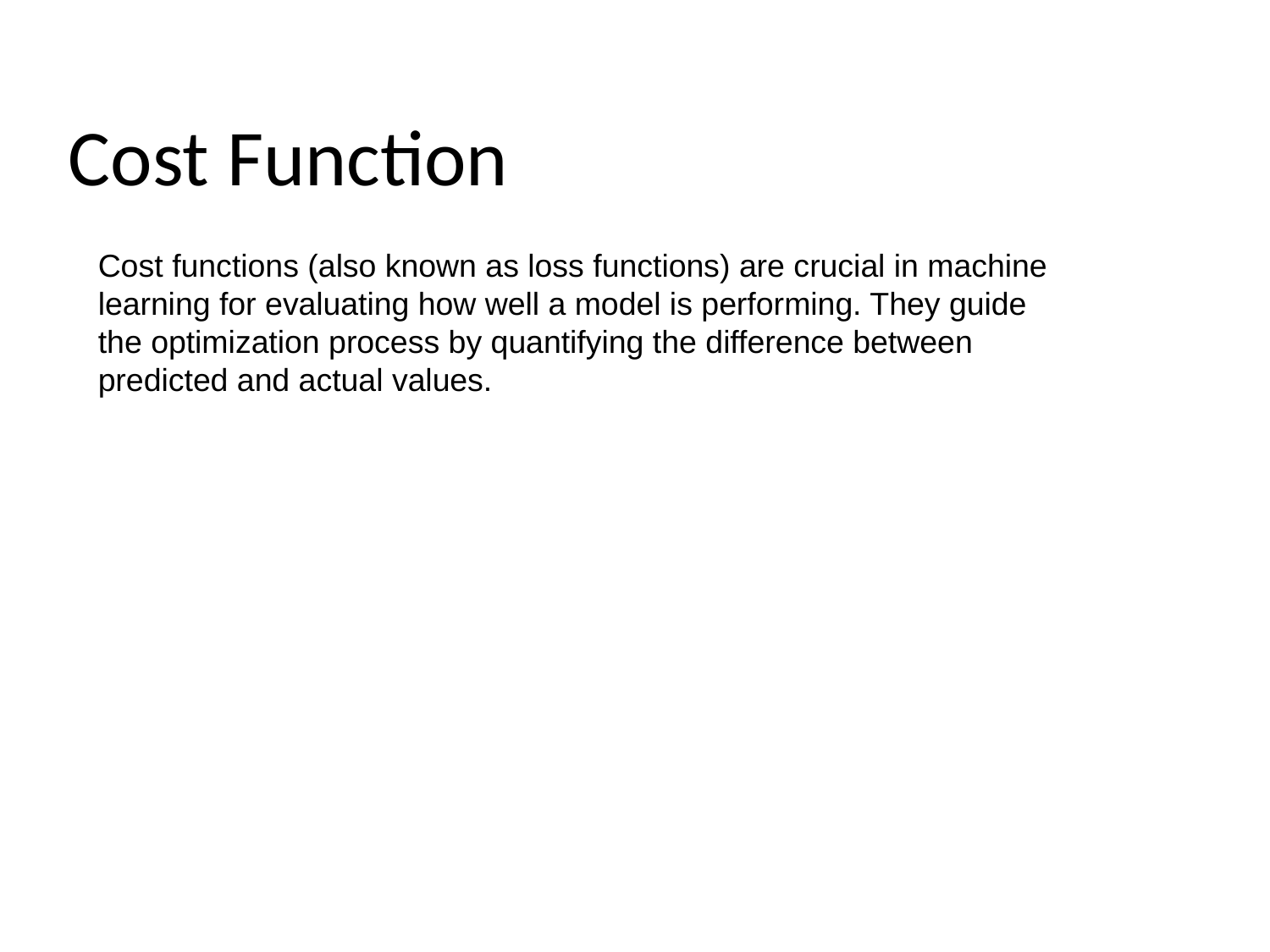

# Cost Function
Cost functions (also known as loss functions) are crucial in machine learning for evaluating how well a model is performing. They guide the optimization process by quantifying the difference between predicted and actual values.